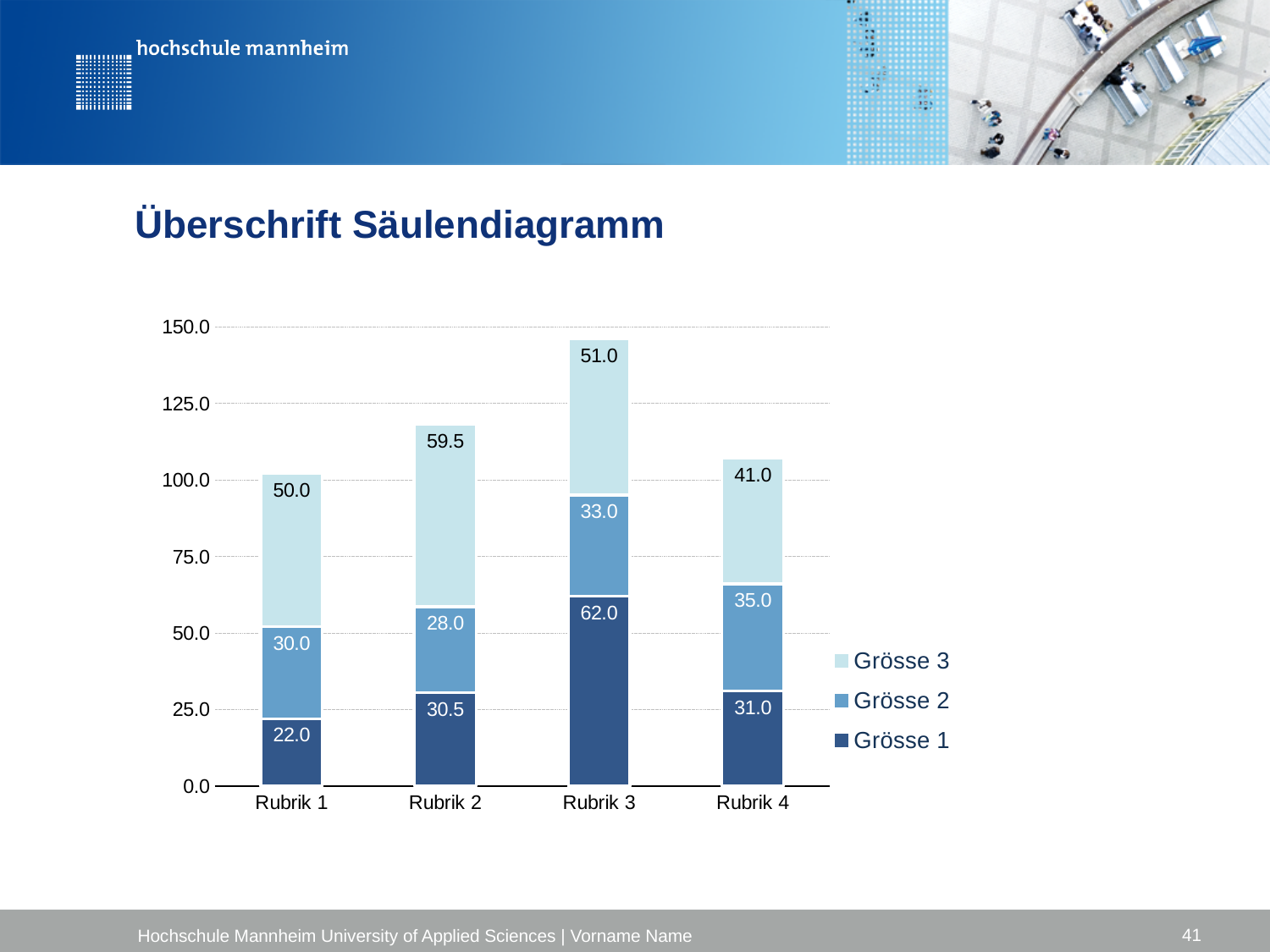

# Überschrift Säulendiagramm

### Chart

| Category | Grösse 1 | Grösse 2 | Grösse 3 |
|---|---|---|---|
| Rubrik 1 | 22.0 | 30.0 | 50.0 |
| Rubrik 2 | 30.5 | 28.0 | 59.5 |
| Rubrik 3 | 62.0 | 33.0 | 51.0 |
| Rubrik 4 | 31.0 | 35.0 | 41.0 |
41
Hochschule Mannheim University of Applied Sciences | Vorname Name